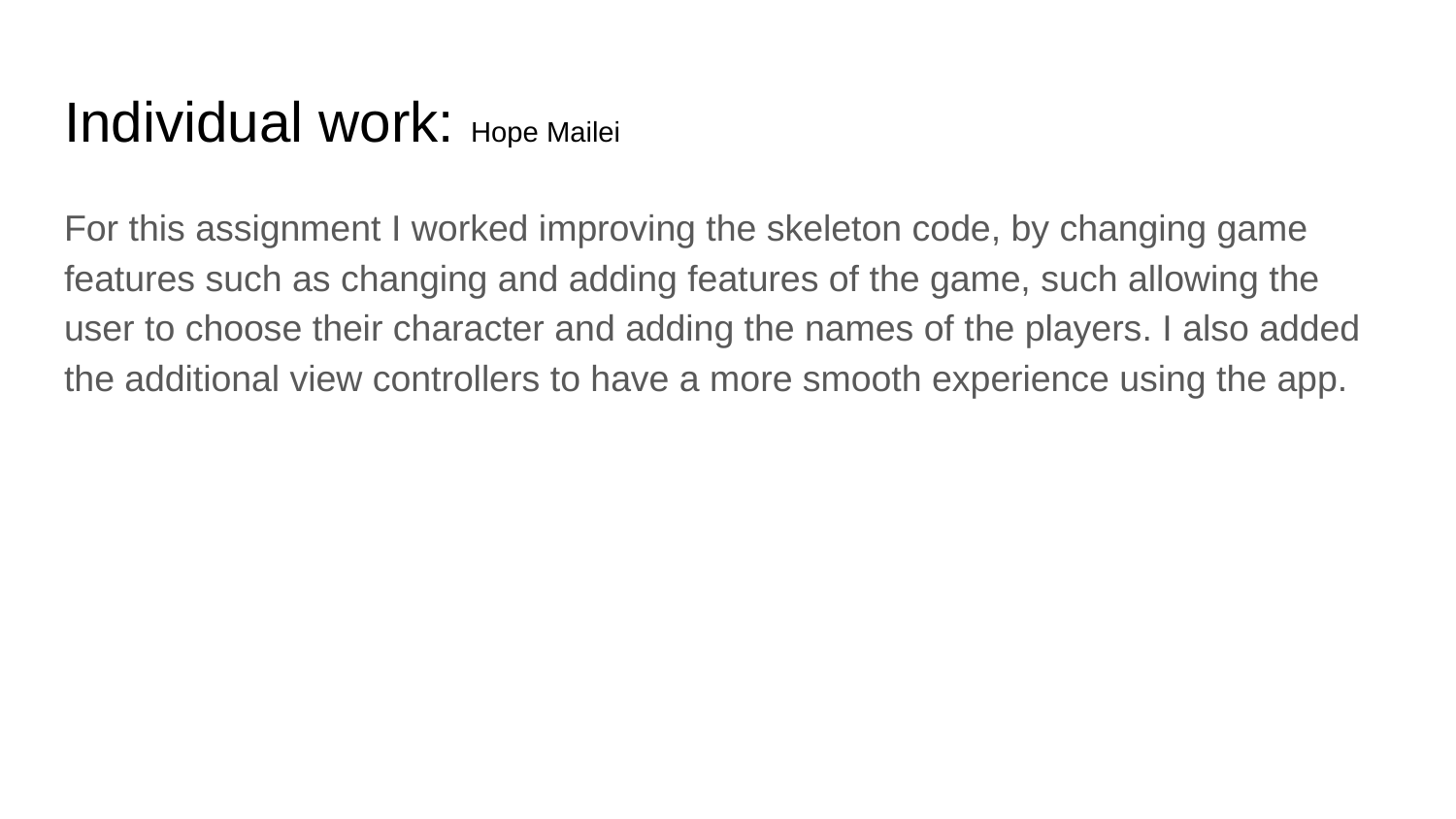

# Individual work: Hope Mailei
For this assignment I worked improving the skeleton code, by changing game features such as changing and adding features of the game, such allowing the user to choose their character and adding the names of the players. I also added the additional view controllers to have a more smooth experience using the app.